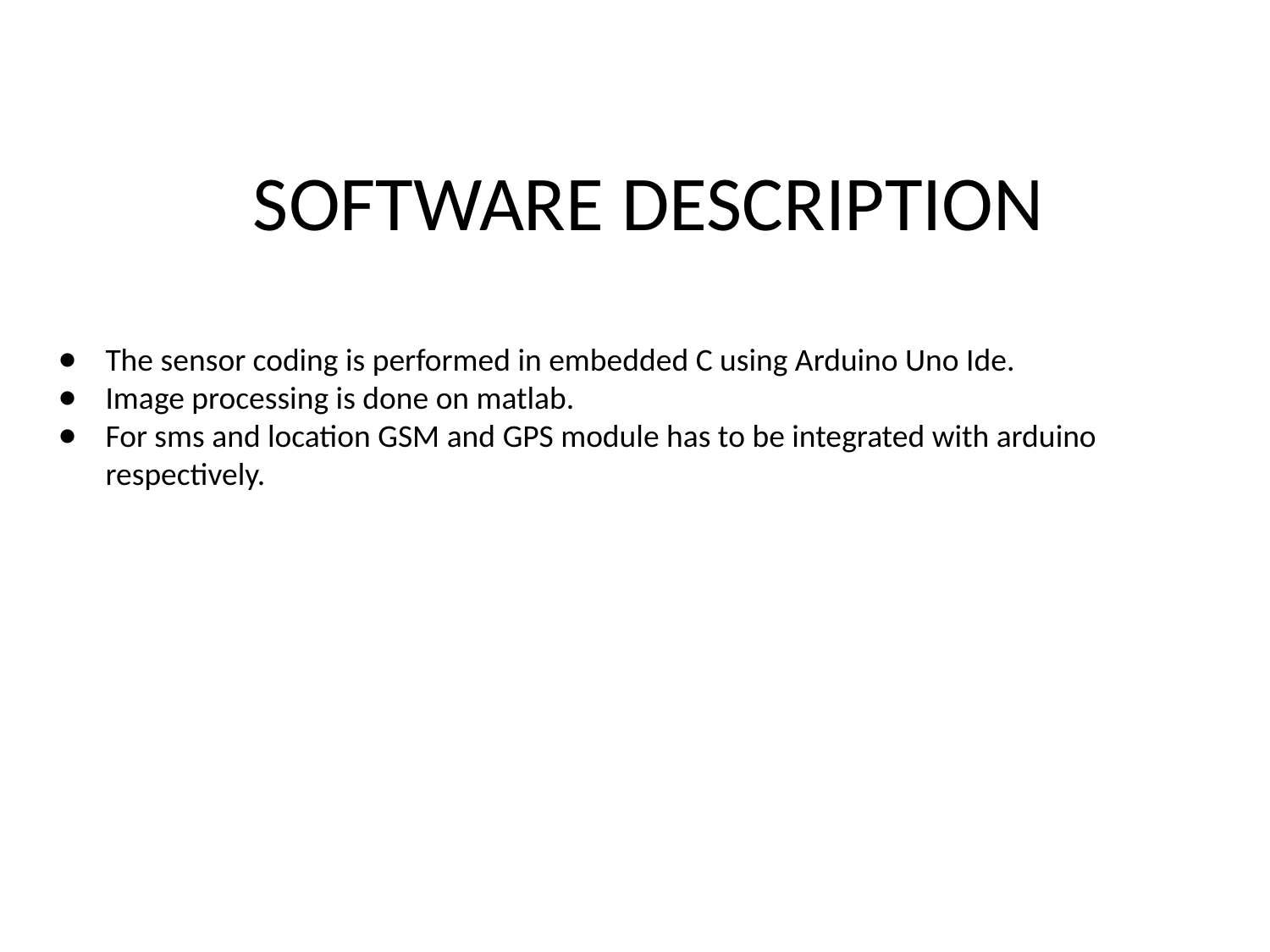

# SOFTWARE DESCRIPTION

The sensor coding is performed in embedded C using Arduino Uno Ide.
Image processing is done on matlab.
For sms and location GSM and GPS module has to be integrated with arduino respectively.